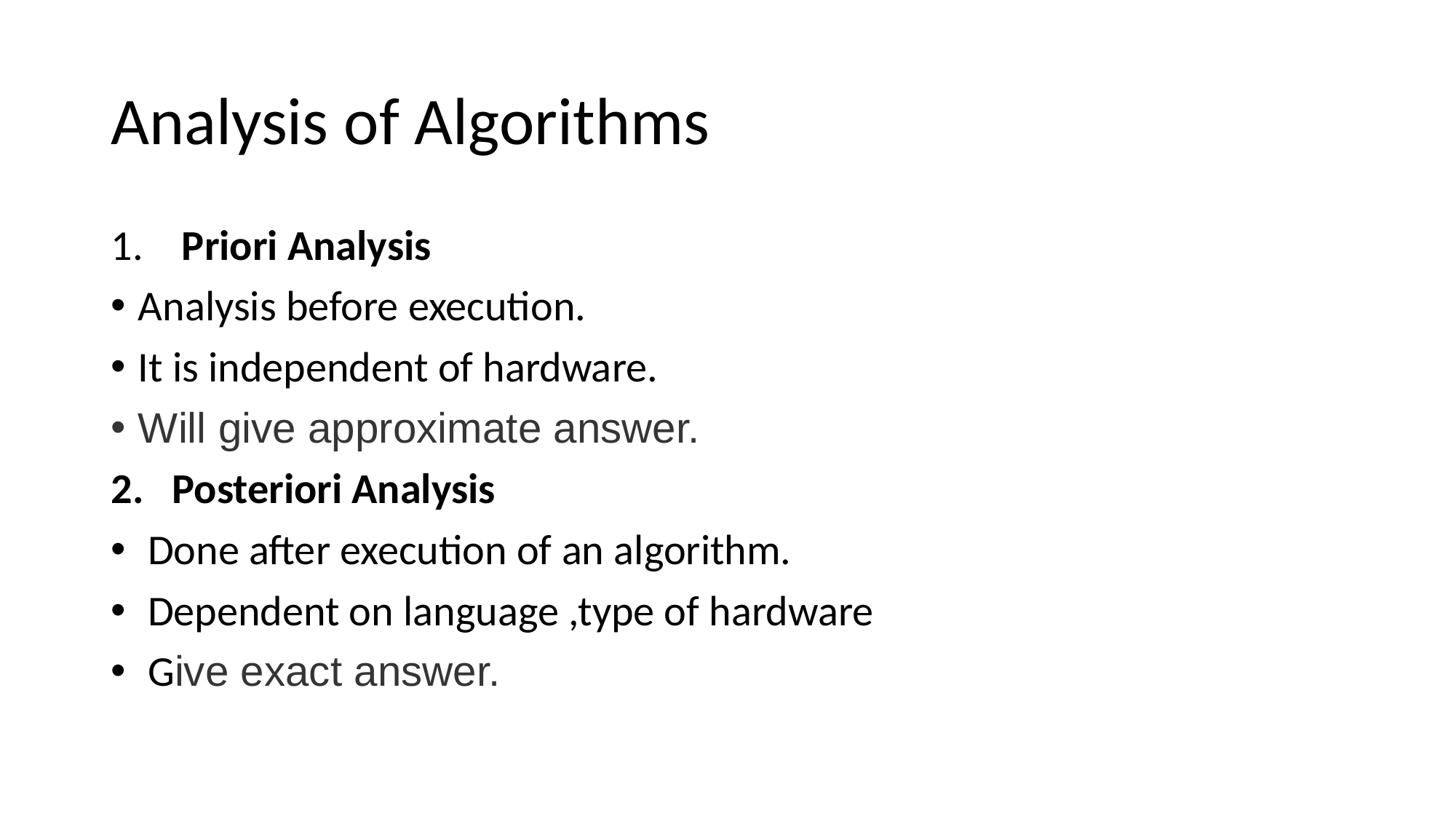

# Analysis of Algorithms
 Priori Analysis
Analysis before execution.
It is independent of hardware.
Will give approximate answer.
Posteriori Analysis
 Done after execution of an algorithm.
 Dependent on language ,type of hardware
 Give exact answer.